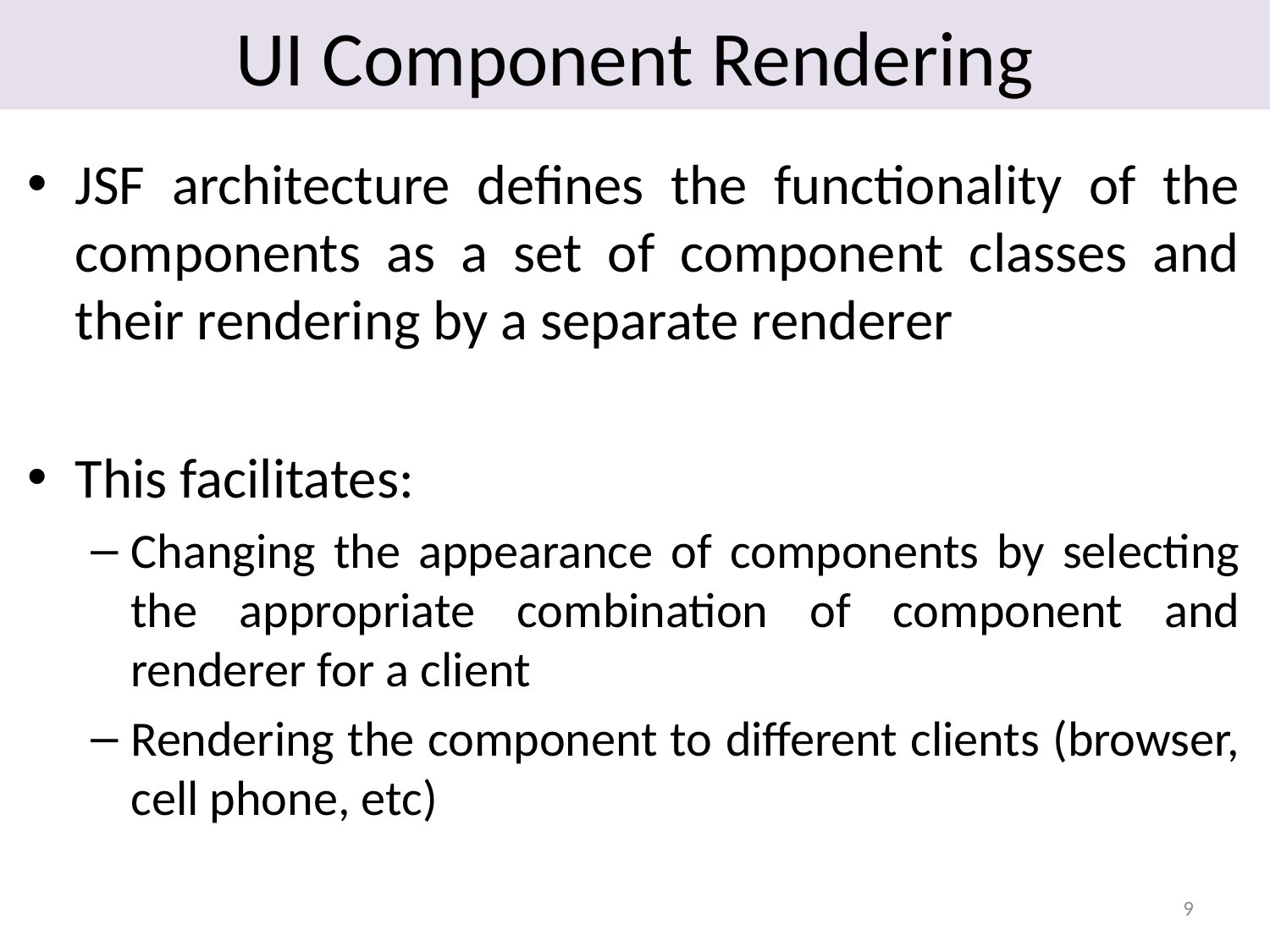

# UI Component Rendering
JSF architecture defines the functionality of the components as a set of component classes and their rendering by a separate renderer

This facilitates:
Changing the appearance of components by selecting the appropriate combination of component and renderer for a client
Rendering the component to different clients (browser, cell phone, etc)

9